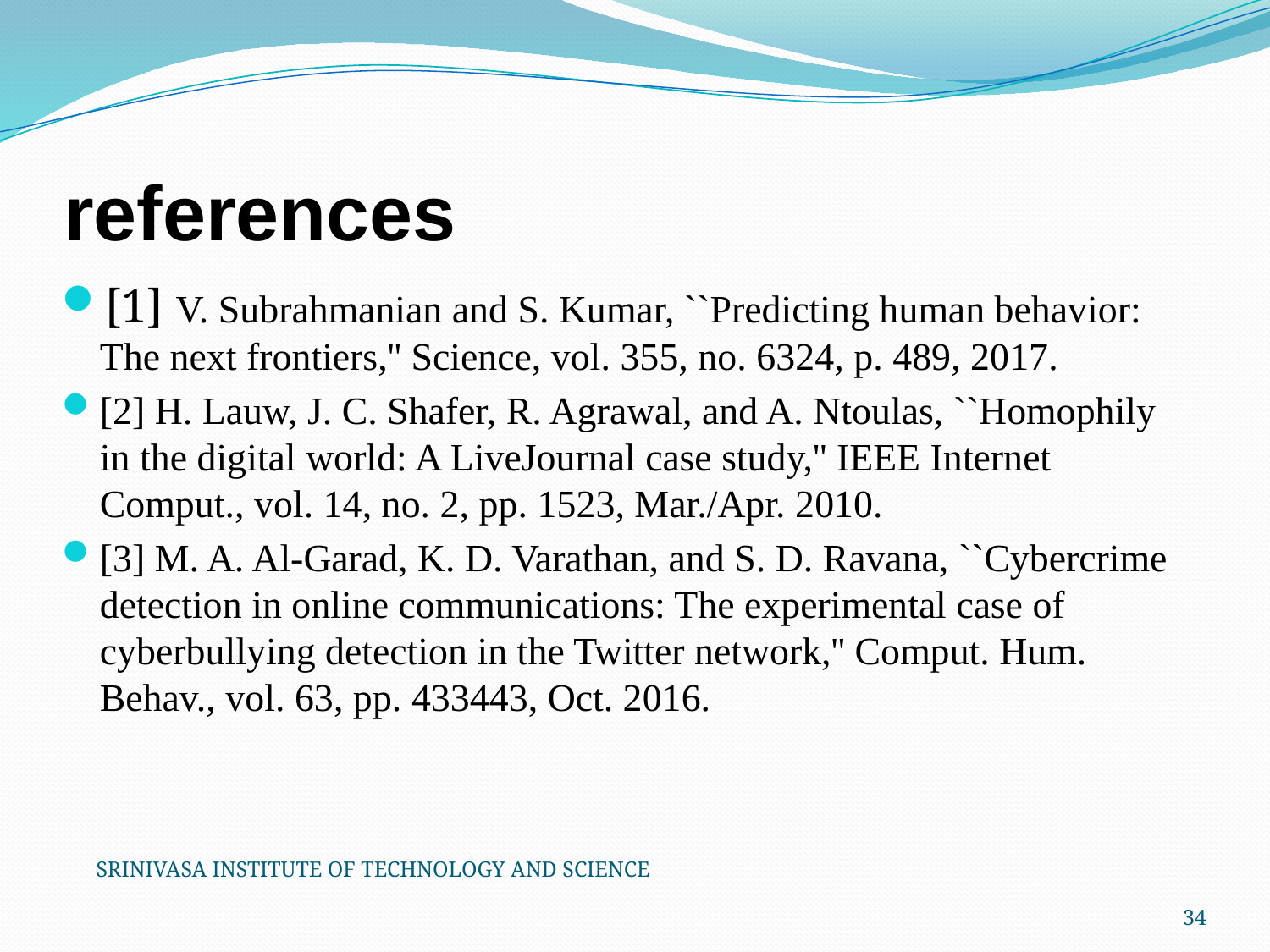

# references
[1] V. Subrahmanian and S. Kumar, ``Predicting human behavior: The next frontiers,'' Science, vol. 355, no. 6324, p. 489, 2017.
[2] H. Lauw, J. C. Shafer, R. Agrawal, and A. Ntoulas, ``Homophily in the digital world: A LiveJournal case study,'' IEEE Internet Comput., vol. 14, no. 2, pp. 1523, Mar./Apr. 2010.
[3] M. A. Al-Garad, K. D. Varathan, and S. D. Ravana, ``Cybercrime detection in online communications: The experimental case of cyberbullying detection in the Twitter network,'' Comput. Hum. Behav., vol. 63, pp. 433443, Oct. 2016.

SRINIVASA INSTITUTE OF TECHNOLOGY AND SCIENCE
34